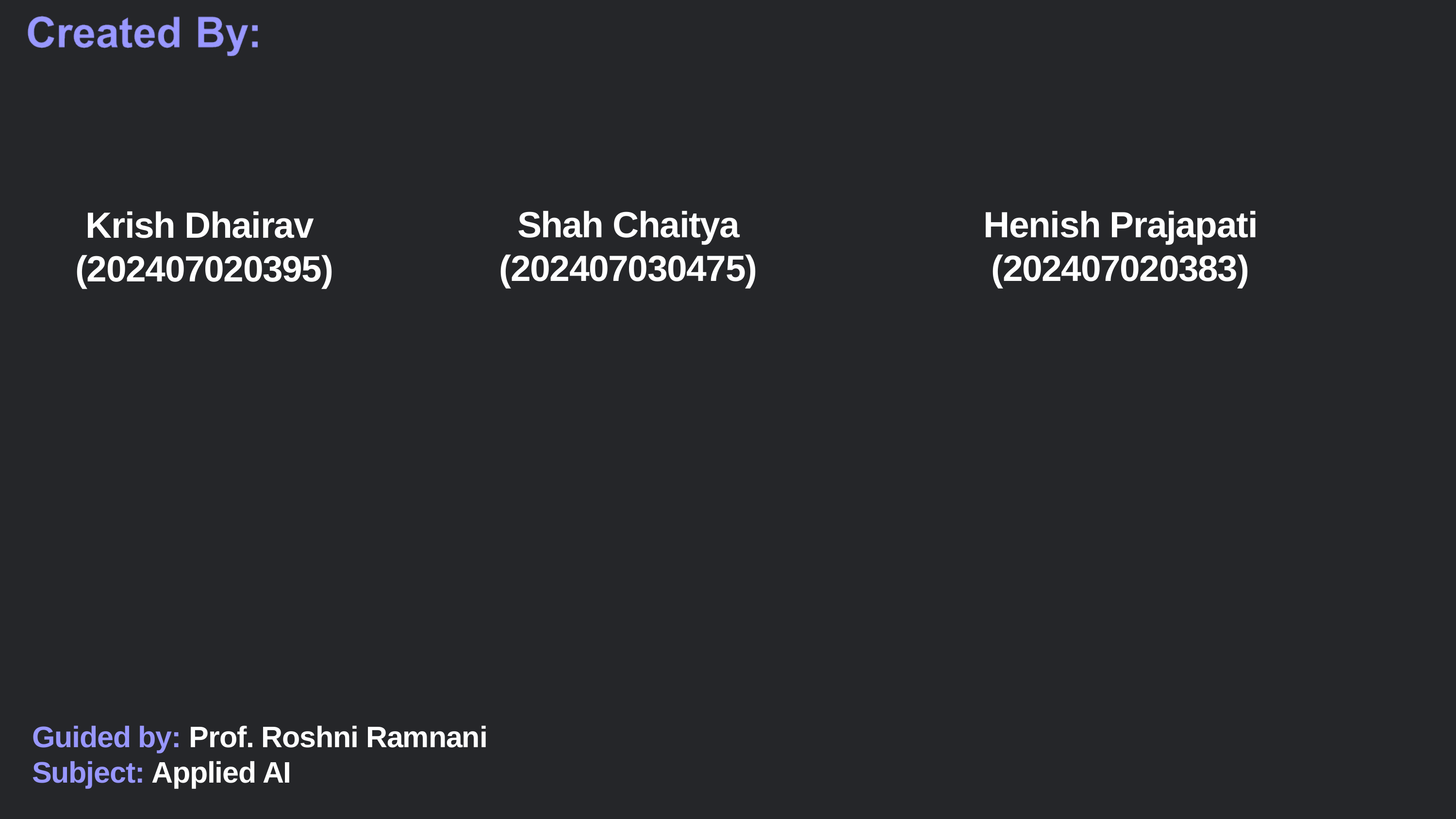

Krish Dhairav
(202407020395)

Shah Chaitya (202407030475)

Henish Prajapati (202407020383)

Guided by: Prof. Roshni Ramnani                                                                                                               Subject: Applied AI